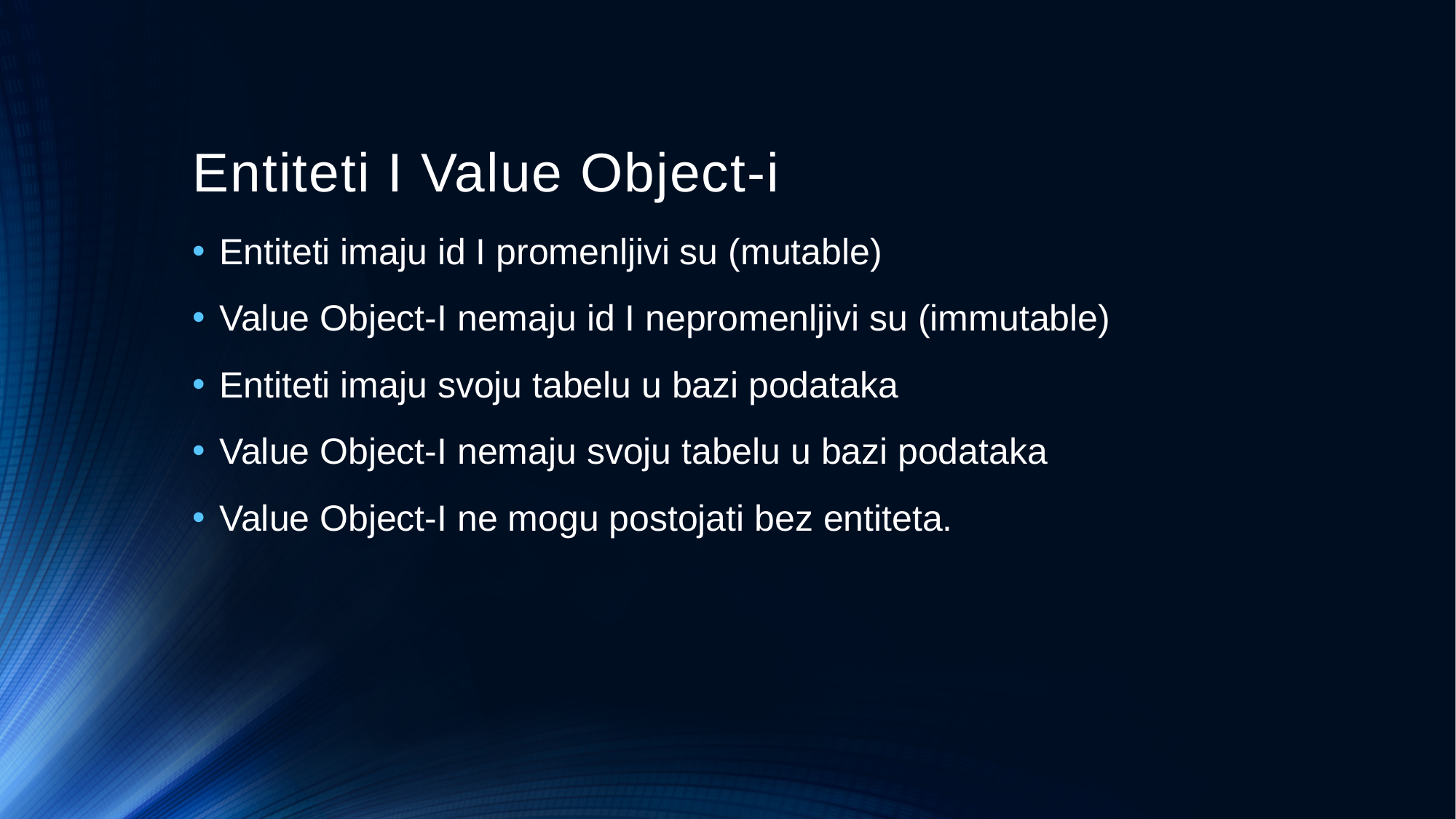

# Entiteti I Value Object-i
Entiteti imaju id I promenljivi su (mutable)
Value Object-I nemaju id I nepromenljivi su (immutable)
Entiteti imaju svoju tabelu u bazi podataka
Value Object-I nemaju svoju tabelu u bazi podataka
Value Object-I ne mogu postojati bez entiteta.